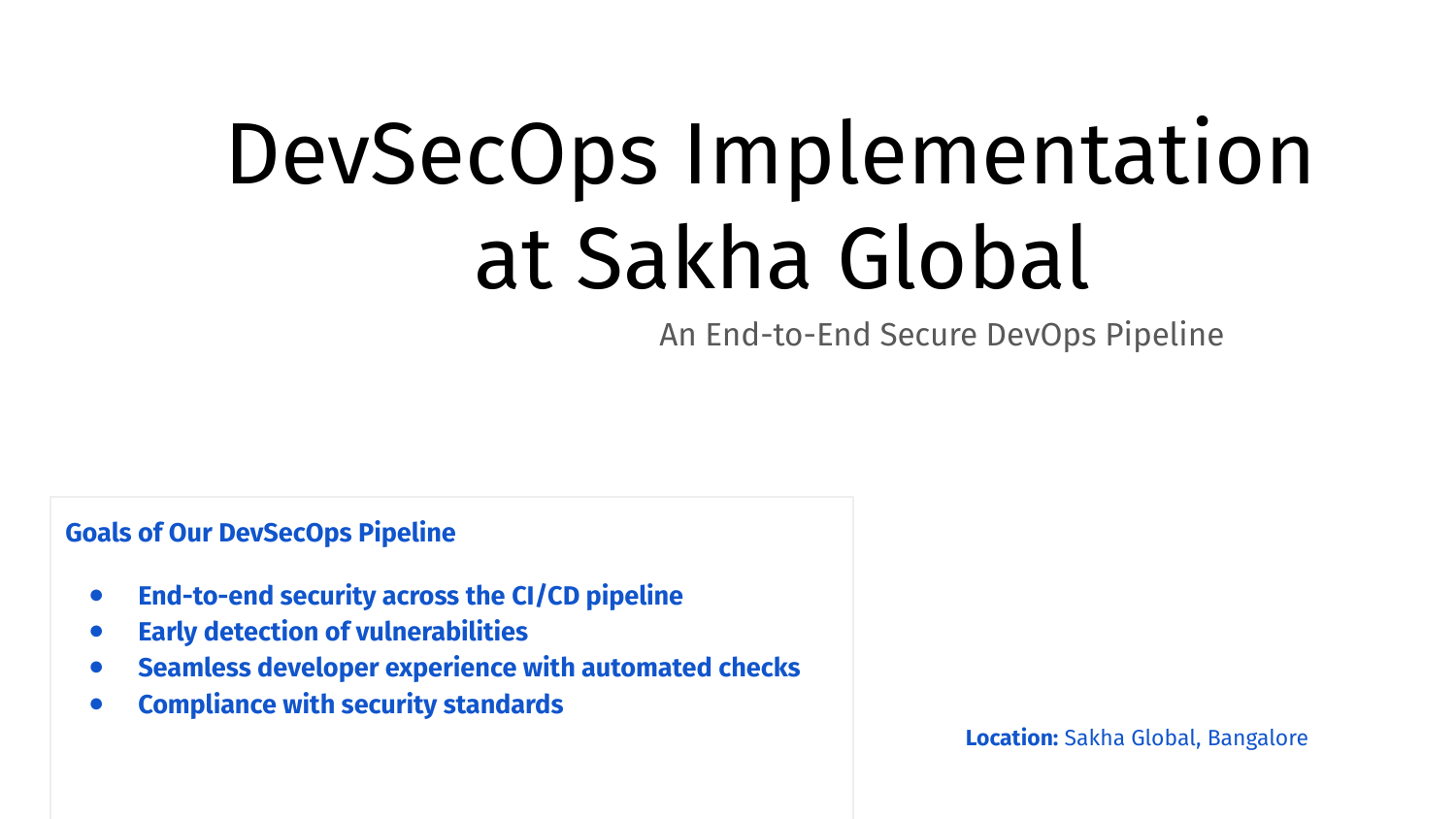

# DevSecOps Implementation
 at Sakha Global
An End-to-End Secure DevOps Pipeline
Goals of Our DevSecOps Pipeline
End-to-end security across the CI/CD pipeline
Early detection of vulnerabilities
Seamless developer experience with automated checks
Compliance with security standards

Location: Sakha Global, Bangalore